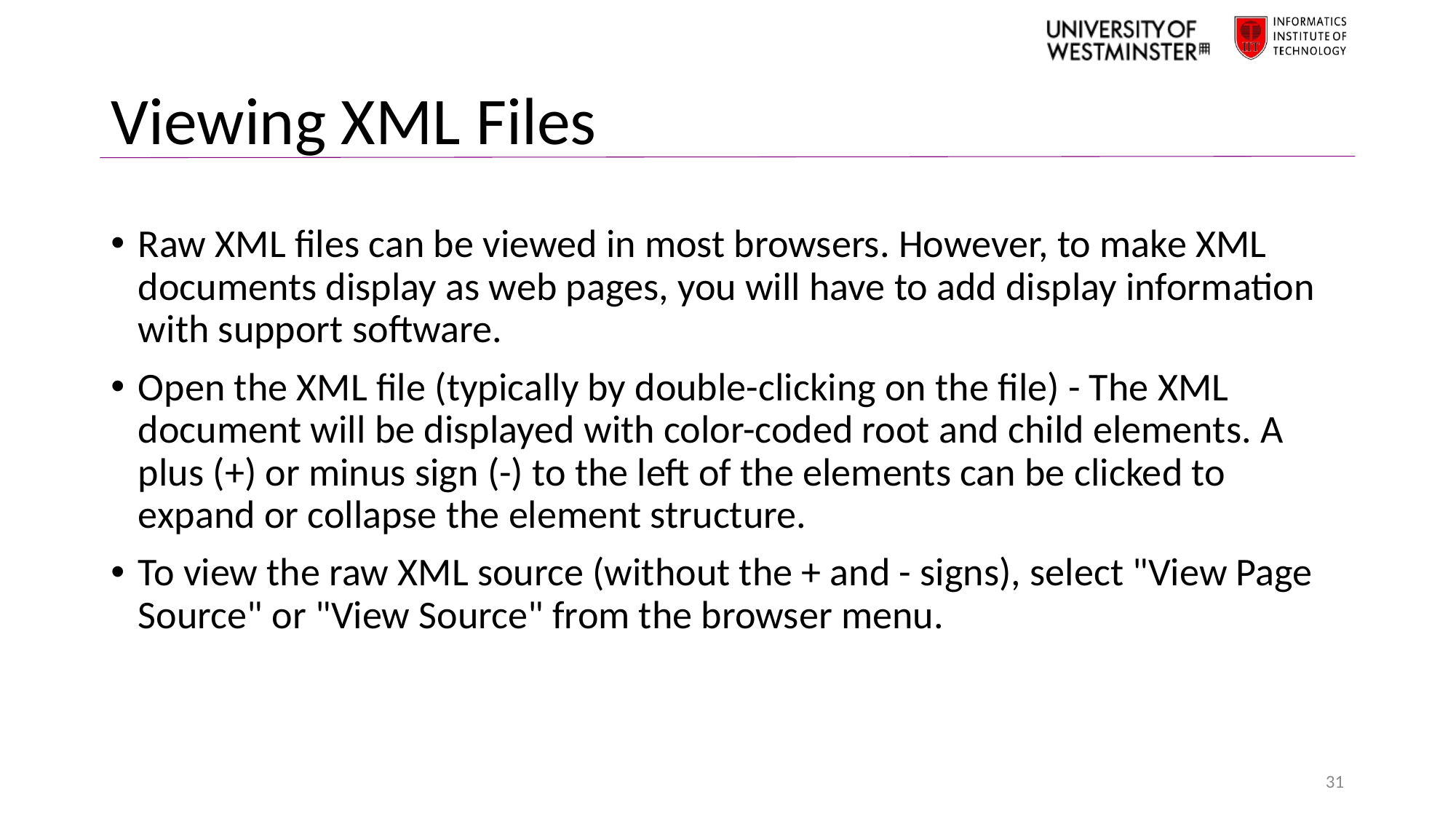

# Viewing XML Files
Raw XML files can be viewed in most browsers. However, to make XML documents display as web pages, you will have to add display information with support software.
Open the XML file (typically by double-clicking on the file) - The XML document will be displayed with color-coded root and child elements. A plus (+) or minus sign (-) to the left of the elements can be clicked to expand or collapse the element structure.
To view the raw XML source (without the + and - signs), select "View Page Source" or "View Source" from the browser menu.

31